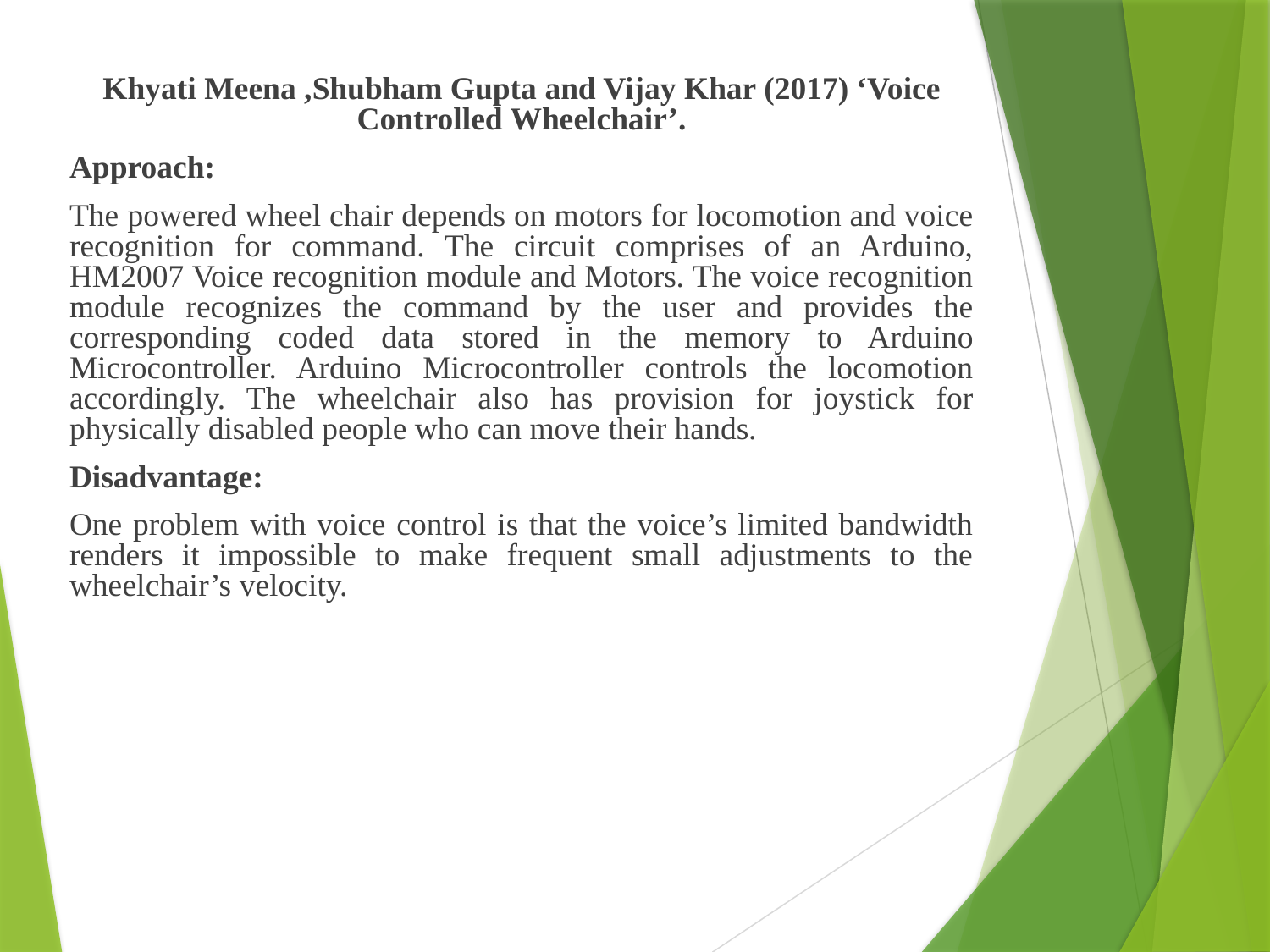

Khyati Meena ,Shubham Gupta and Vijay Khar (2017) ‘Voice Controlled Wheelchair’.
Approach:
The powered wheel chair depends on motors for locomotion and voice recognition for command. The circuit comprises of an Arduino, HM2007 Voice recognition module and Motors. The voice recognition module recognizes the command by the user and provides the corresponding coded data stored in the memory to Arduino Microcontroller. Arduino Microcontroller controls the locomotion accordingly. The wheelchair also has provision for joystick for physically disabled people who can move their hands.
Disadvantage:
One problem with voice control is that the voice’s limited bandwidth renders it impossible to make frequent small adjustments to the wheelchair’s velocity.